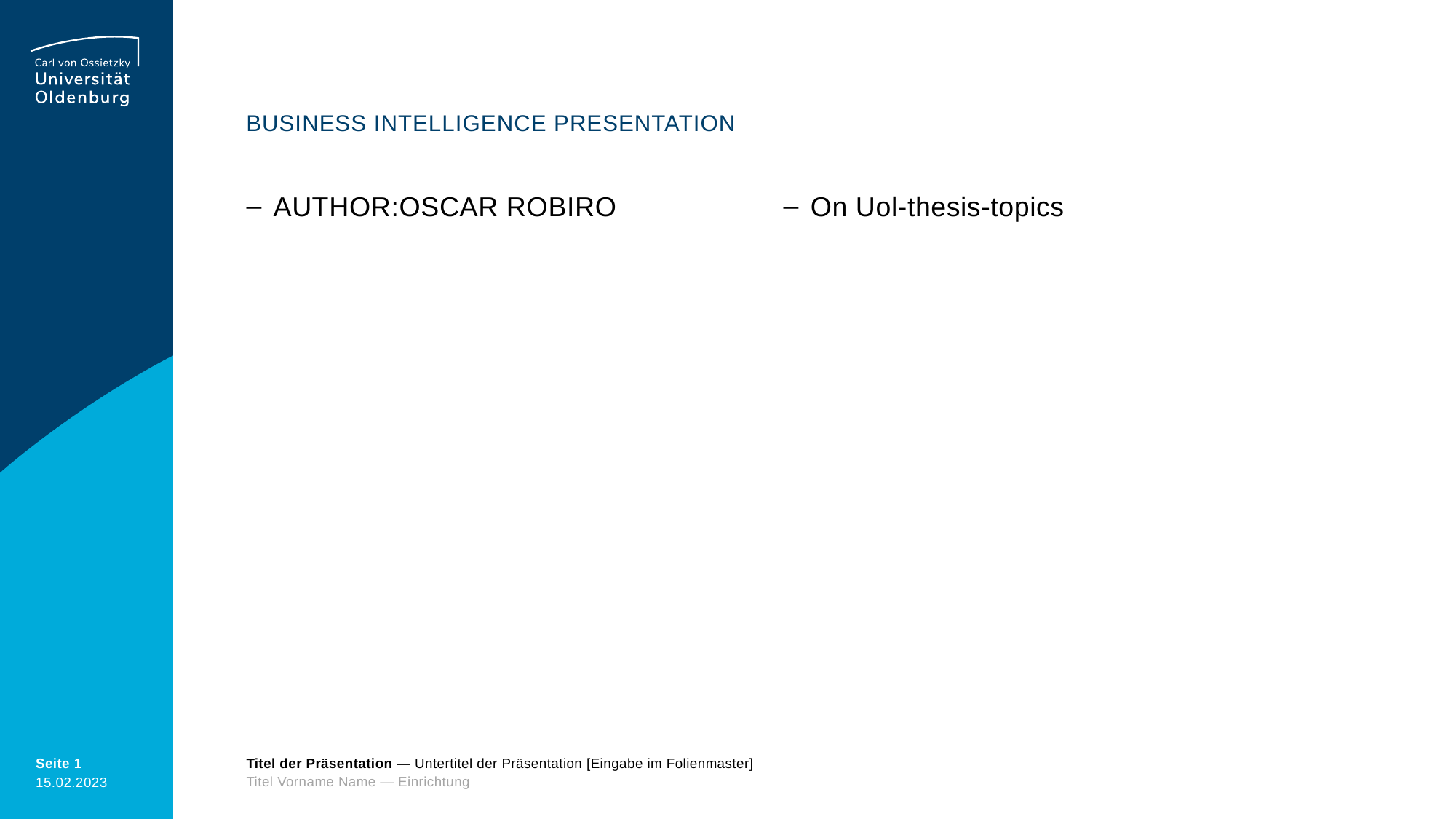

# BUSINESS INTELLIGENCE PRESENTATION
AUTHOR:OSCAR ROBIRO
On Uol-thesis-topics